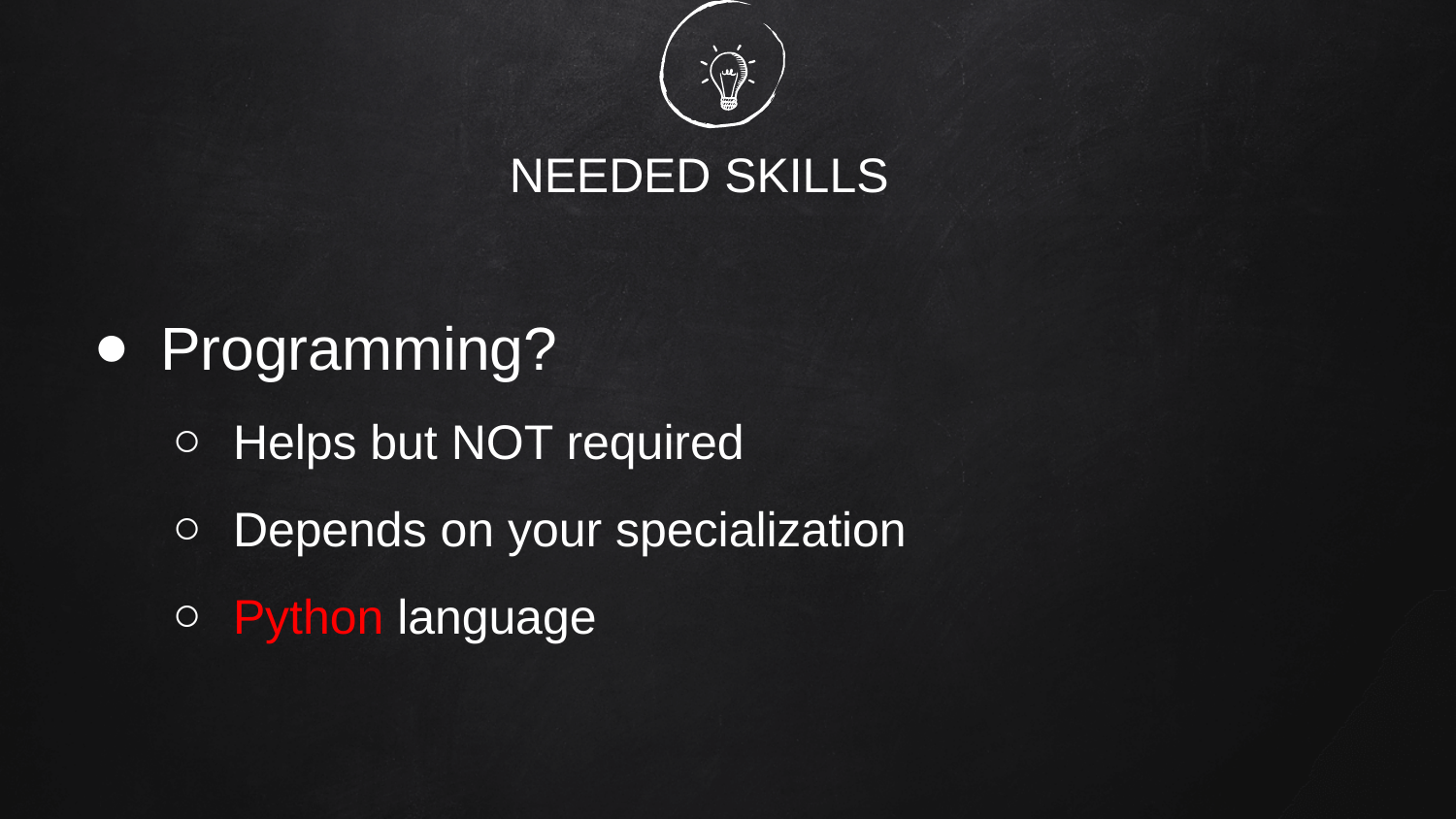

# NEEDED SKILLS
Programming?
Helps but NOT required
Depends on your specialization
Python language